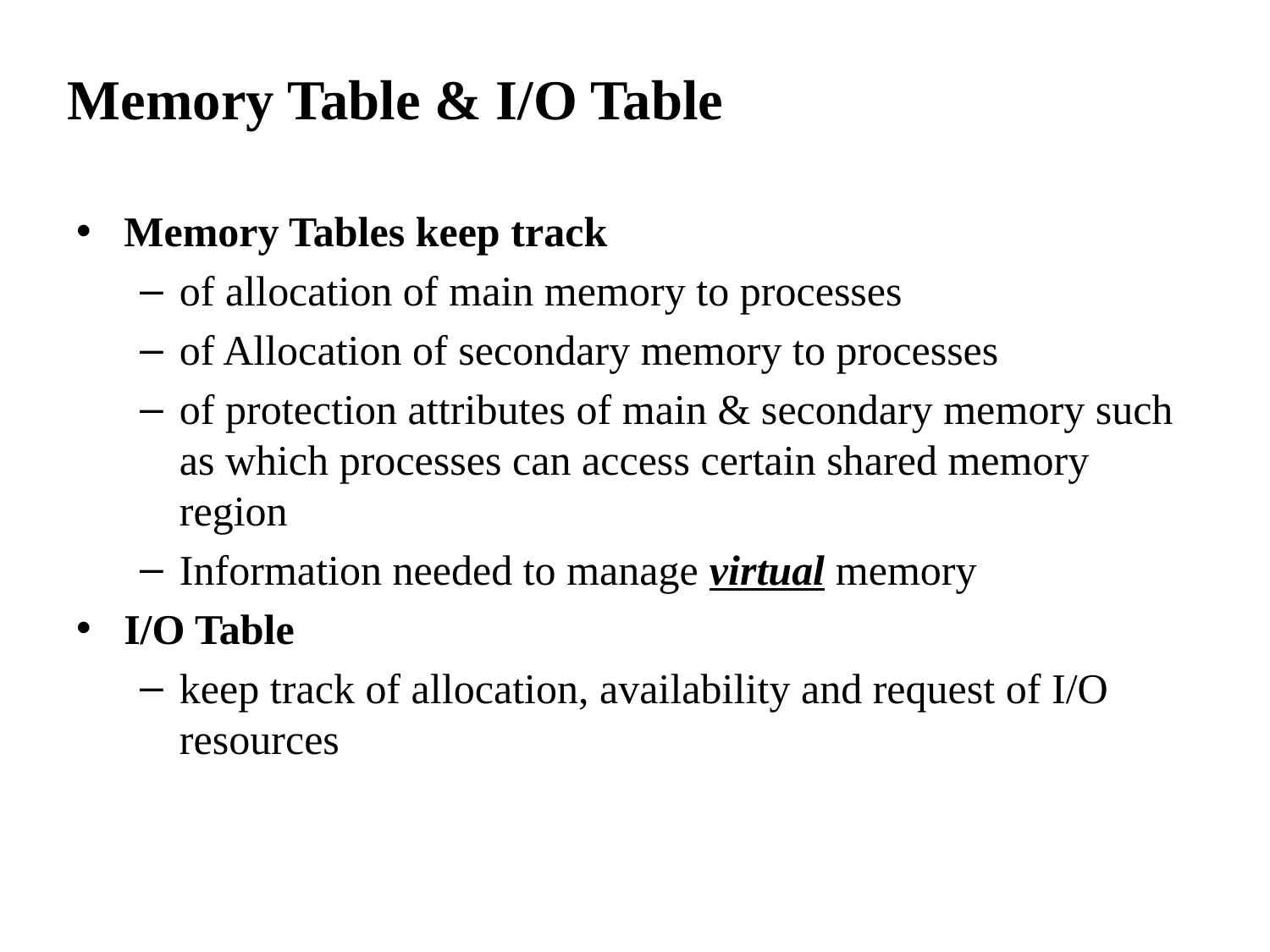

# Memory Table & I/O Table
Memory Tables keep track
of allocation of main memory to processes
of Allocation of secondary memory to processes
of protection attributes of main & secondary memory such as which processes can access certain shared memory region
Information needed to manage virtual memory
I/O Table
keep track of allocation, availability and request of I/O resources